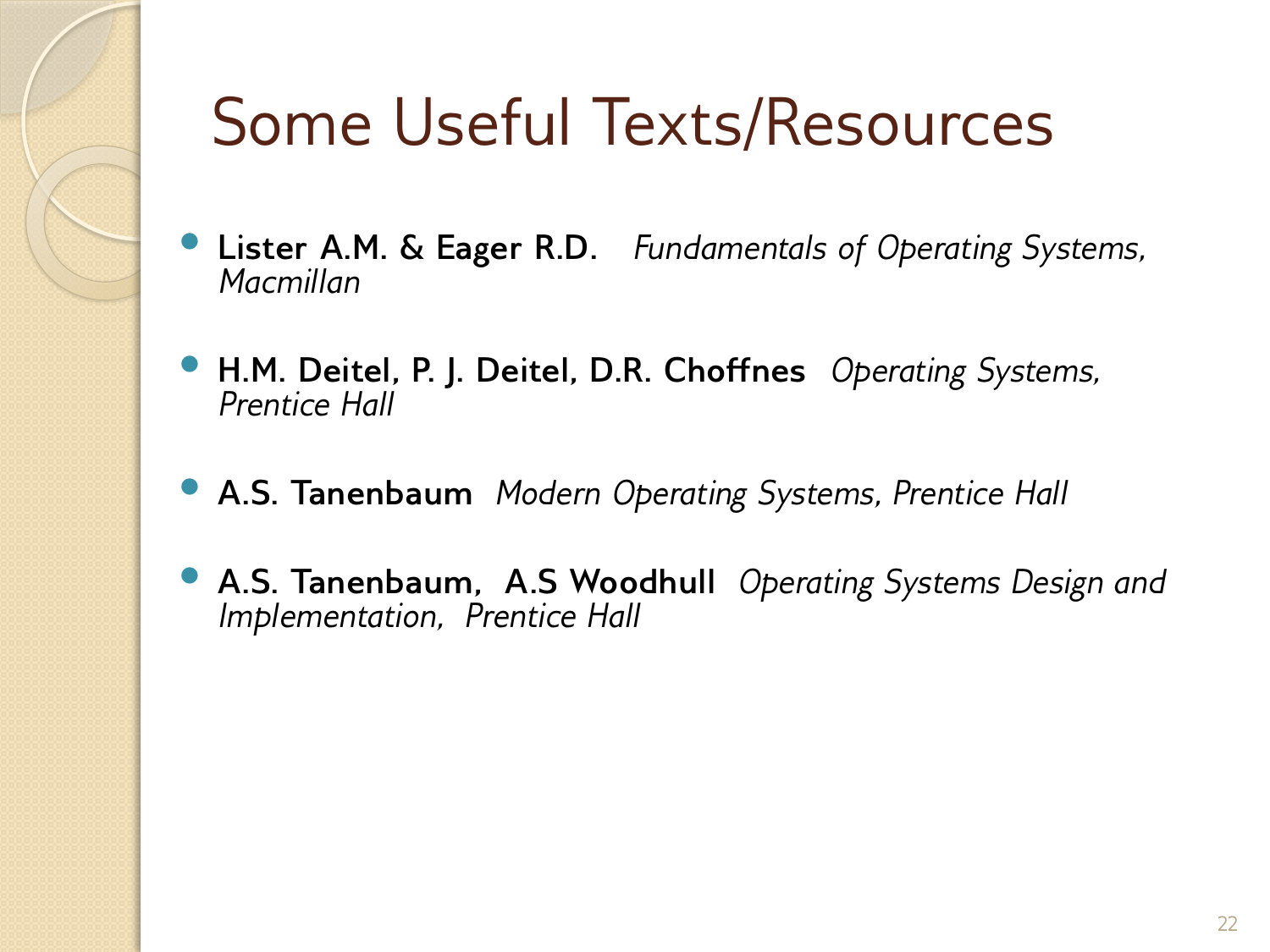

# Some Useful Texts/Resources
Lister A.M. & Eager R.D.   Fundamentals of Operating Systems, Macmillan

H.M. Deitel, P. J. Deitel, D.R. Choffnes  Operating Systems, Prentice Hall

A.S. Tanenbaum  Modern Operating Systems, Prentice Hall

A.S. Tanenbaum,  A.S Woodhull  Operating Systems Design and Implementation,  Prentice Hall

22